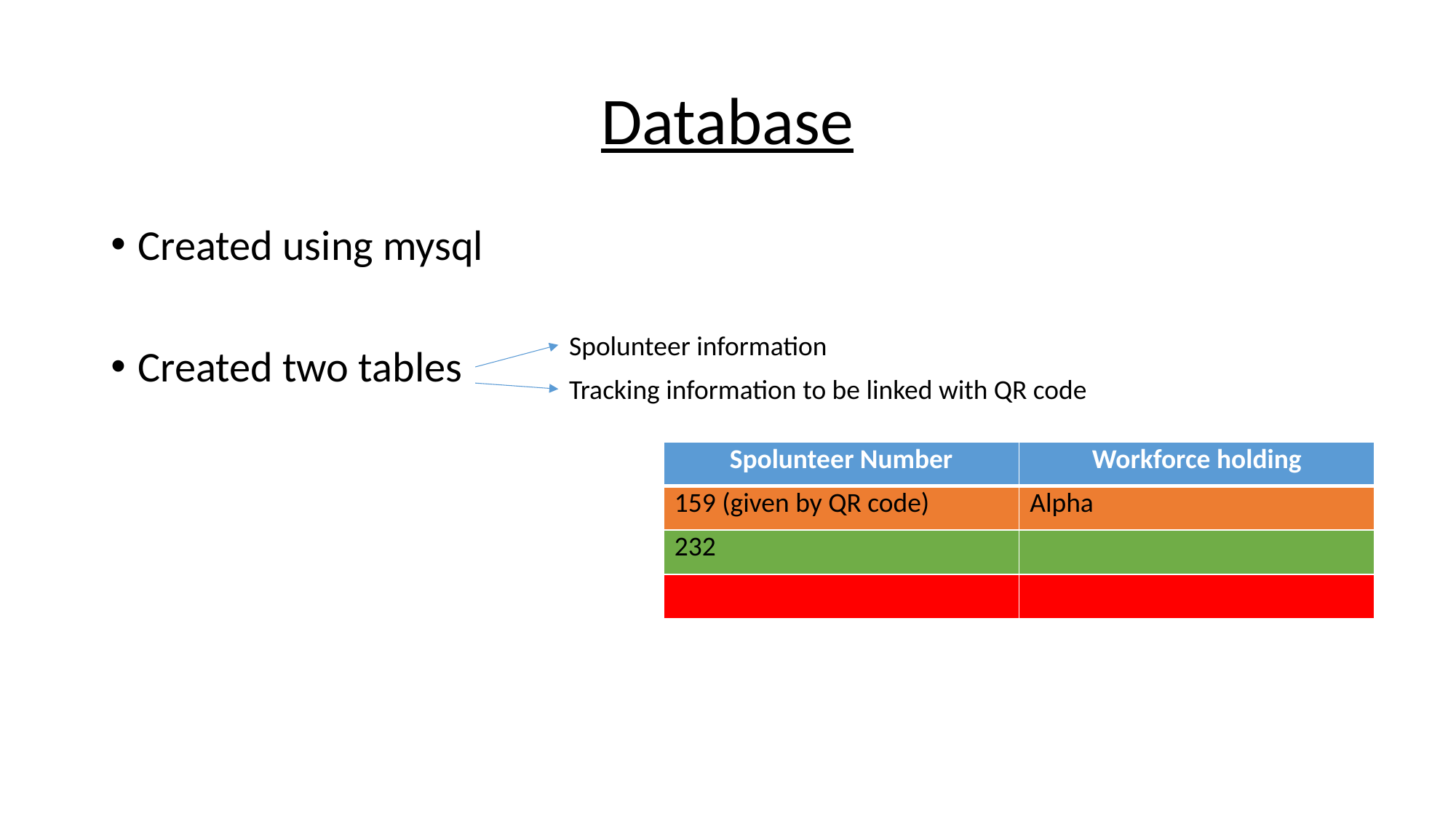

# Database
Created using mysql

Created two tables

Spolunteer information
Tracking information to be linked with QR code
| Spolunteer Number | Workforce holding |
| --- | --- |
| 159 (given by QR code) | Alpha |
| 232 |  |
|  |  |